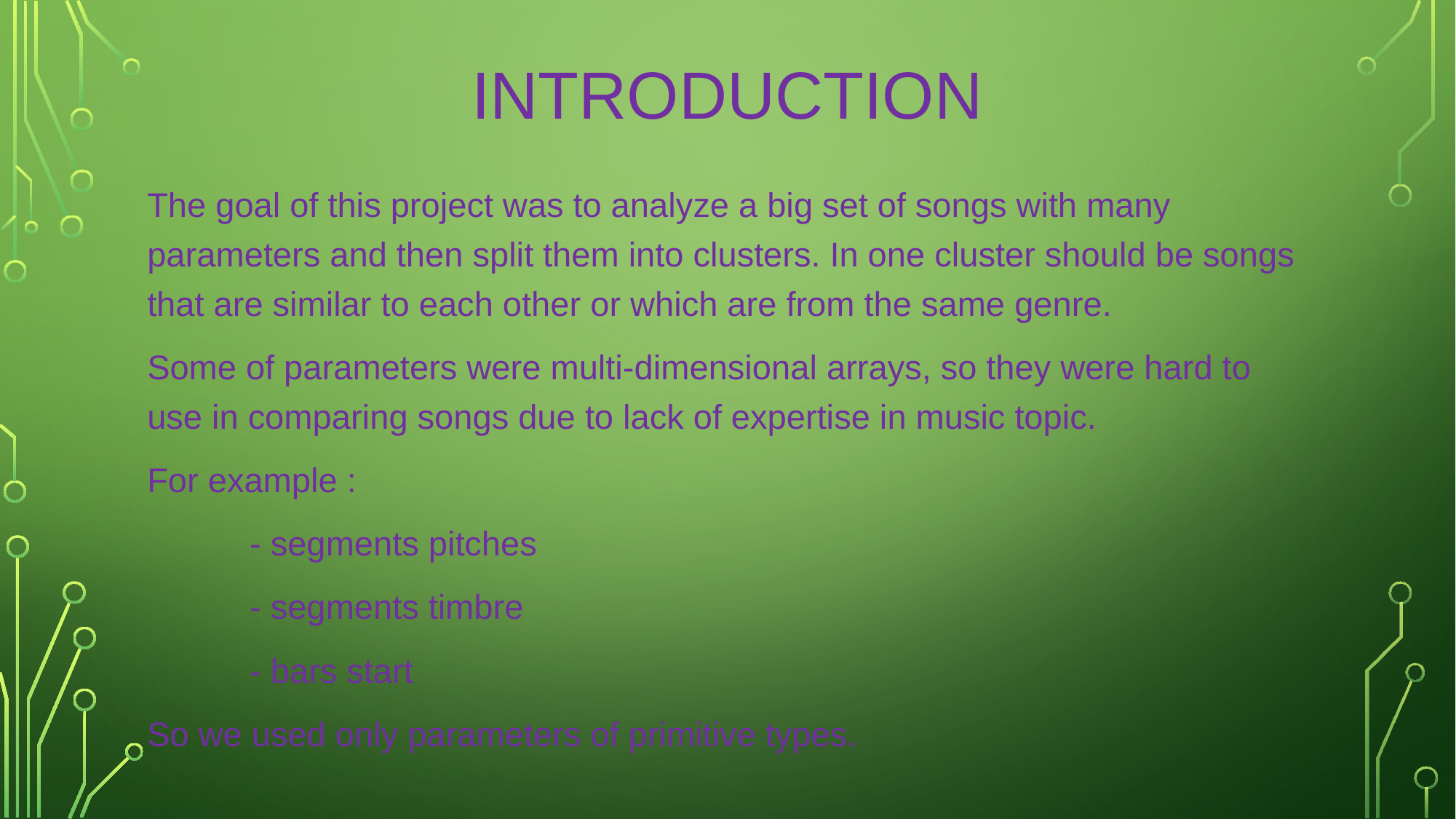

# Introduction
The goal of this project was to analyze a big set of songs with many parameters and then split them into clusters. In one cluster should be songs that are similar to each other or which are from the same genre.
Some of parameters were multi-dimensional arrays, so they were hard to use in comparing songs due to lack of expertise in music topic.
For example :
	- segments pitches
	- segments timbre
	- bars start
So we used only parameters of primitive types.